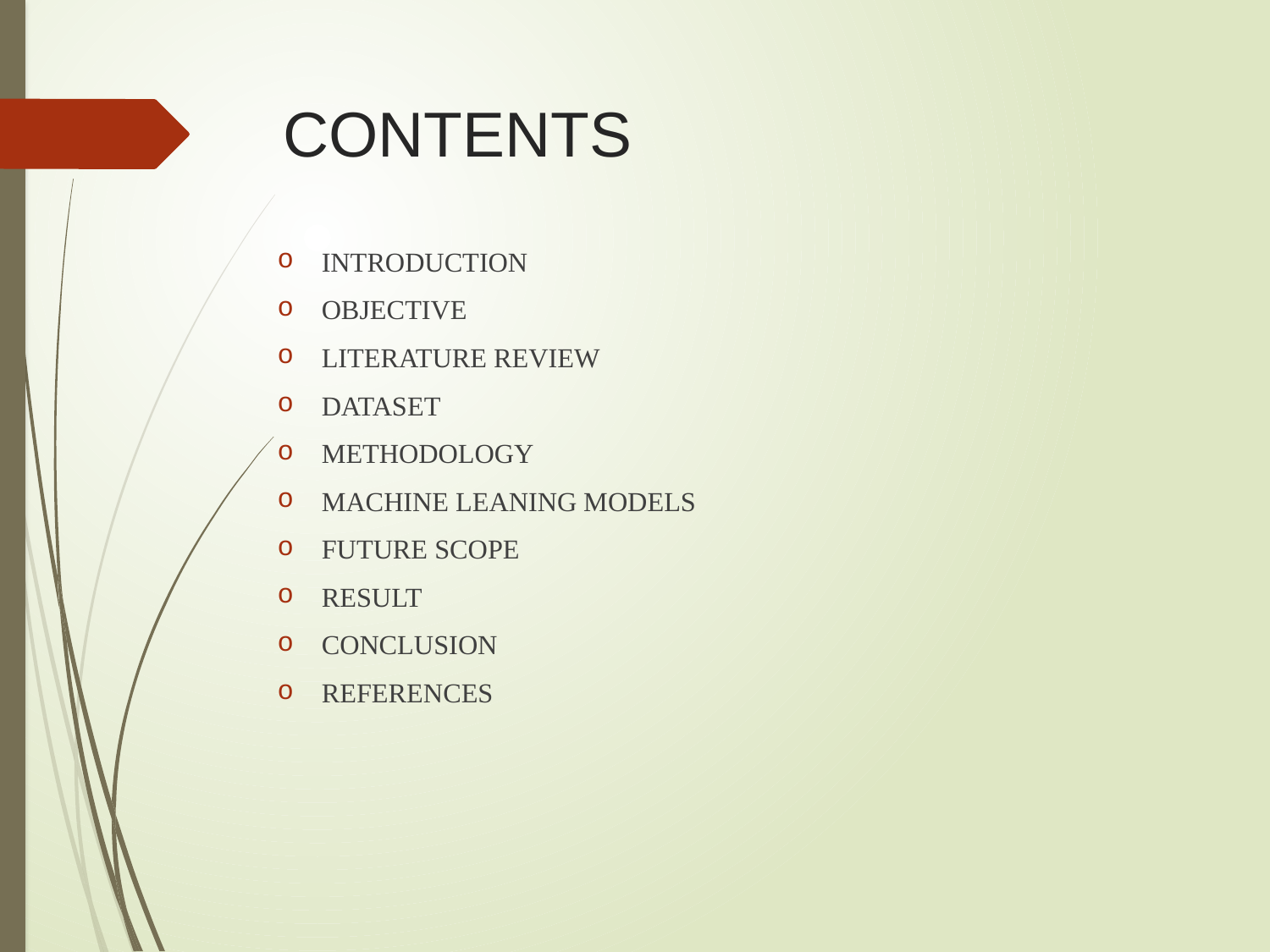

# CONTENTS

INTRODUCTION
OBJECTIVE
LITERATURE REVIEW
DATASET
METHODOLOGY
MACHINE LEANING MODELS
FUTURE SCOPE
RESULT
CONCLUSION
REFERENCES